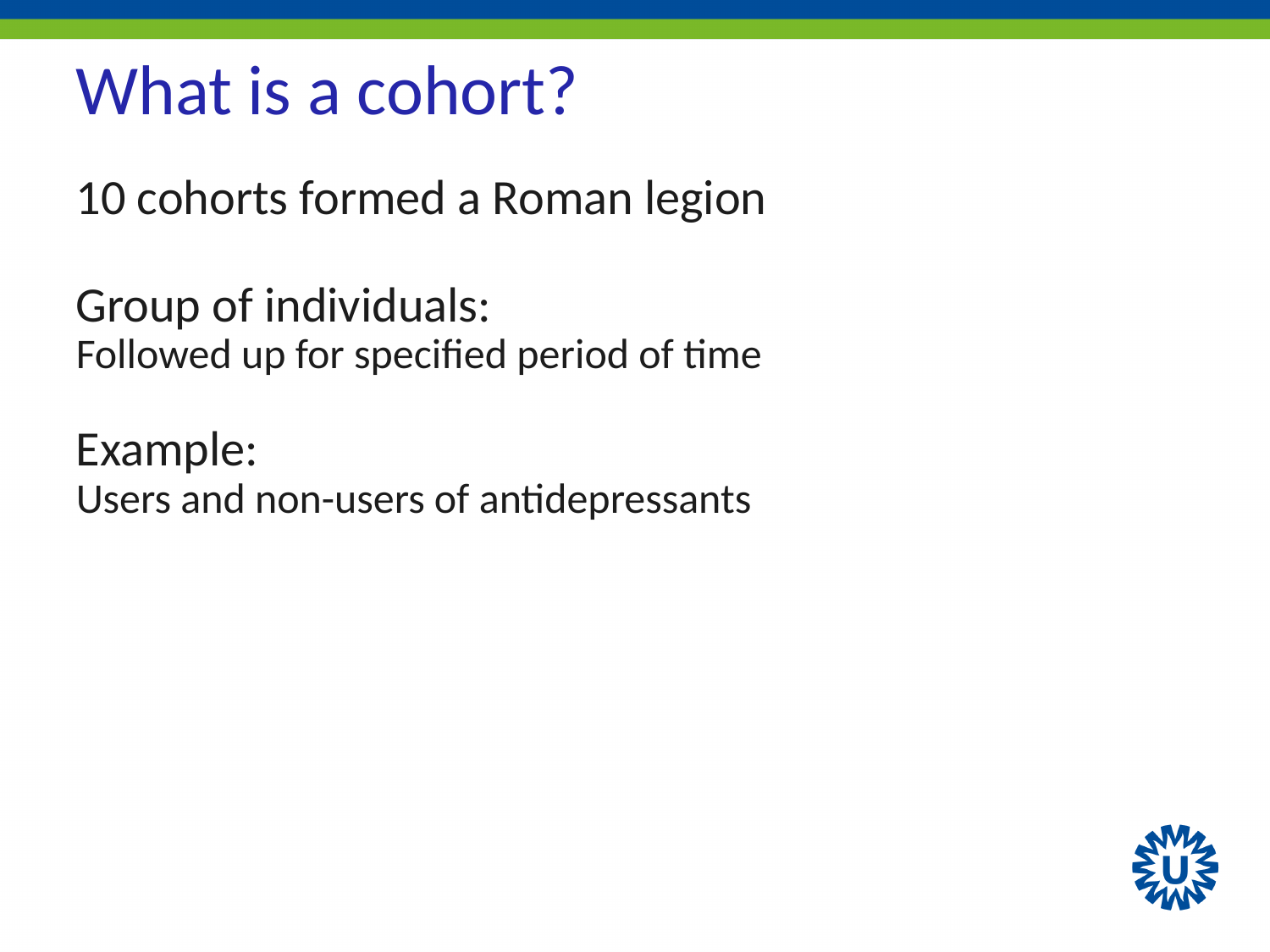

What is a cohort?
10 cohorts formed a Roman legion

Group of individuals:
Followed up for specified period of time

Example:
Users and non-users of antidepressants